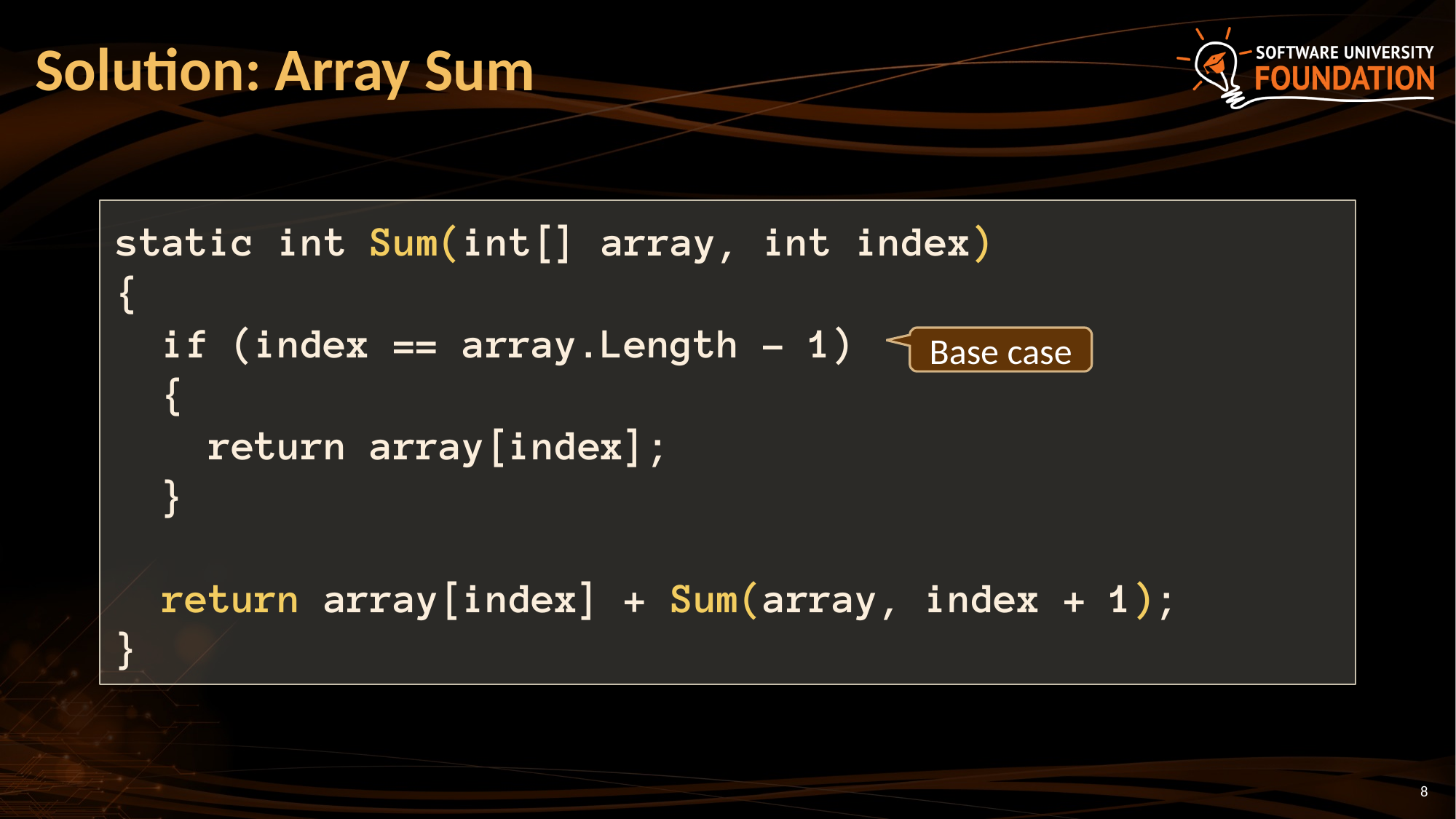

# Solution: Array Sum
static int Sum(int[] array, int index)
{
  if (index == array.Length - 1)
  {
    return array[index];
  }

  return array[index] + Sum(array, index + 1);
}
Base case
8